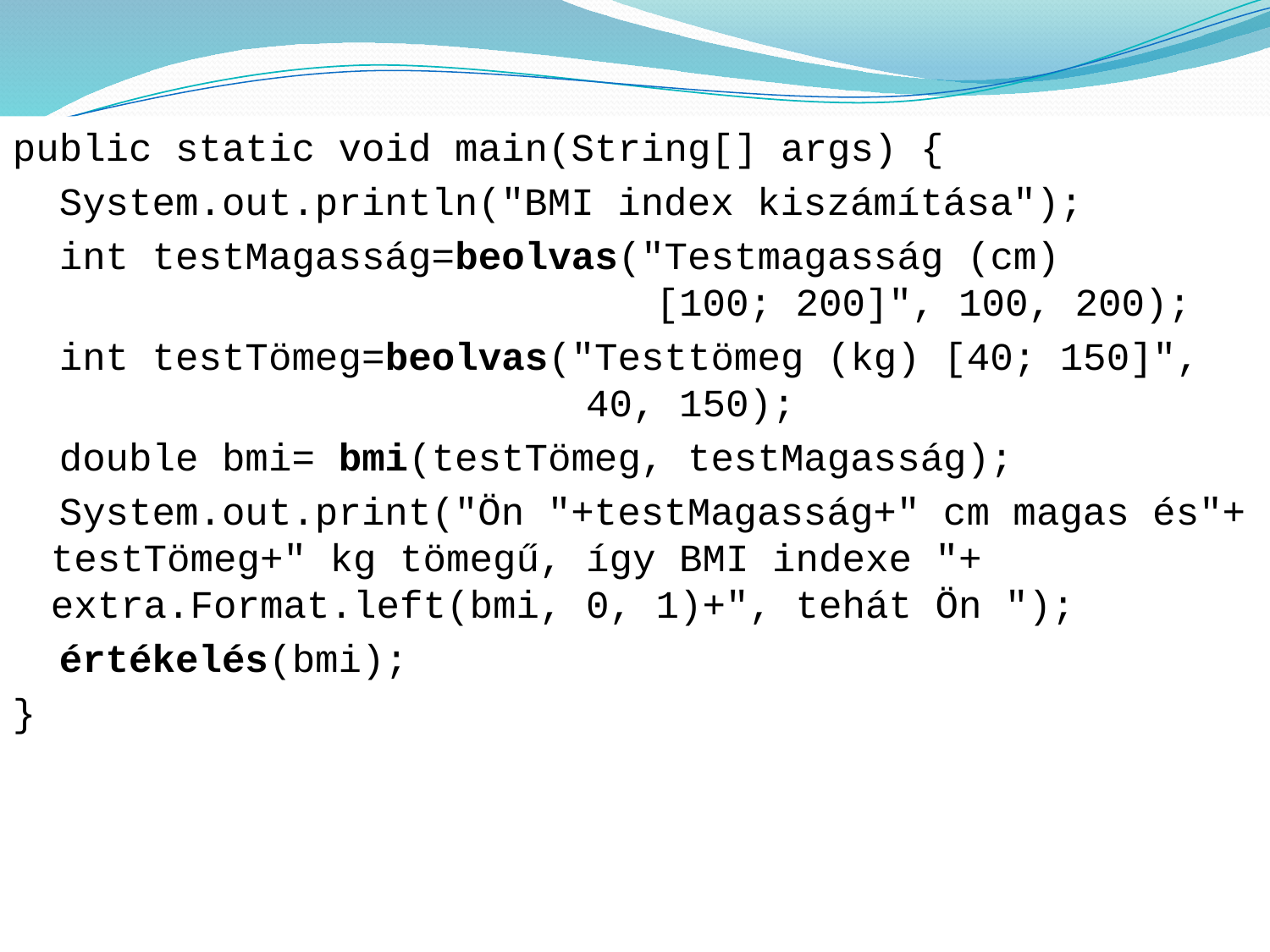

public static void main(String[] args) {
  System.out.println("BMI index kiszámítása");
  int testMagasság=beolvas("Testmagasság (cm)
                          [100; 200]", 100, 200);
  int testTömeg=beolvas("Testtömeg (kg) [40; 150]",
                       40, 150);
  double bmi= bmi(testTömeg, testMagasság);
  System.out.print("Ön "+testMagasság+" cm magas és"+
testTömeg+" kg tömegű, így BMI indexe "+
extra.Format.left(bmi, 0, 1)+", tehát Ön ");
  értékelés(bmi);
}